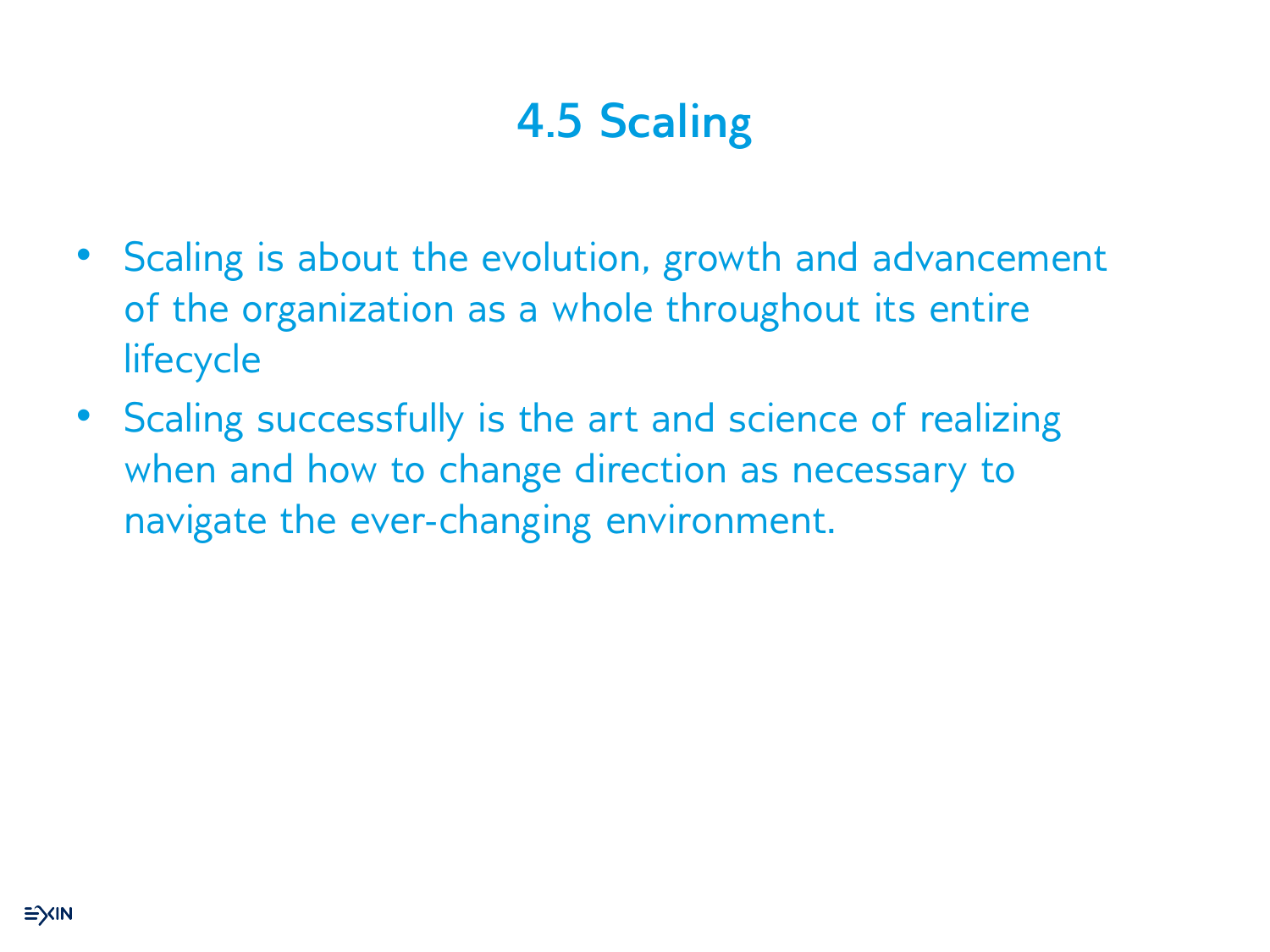

# 4.5 Scaling
Scaling is about the evolution, growth and advancement of the organization as a whole throughout its entire lifecycle
Scaling successfully is the art and science of realizing when and how to change direction as necessary to navigate the ever-changing environment.